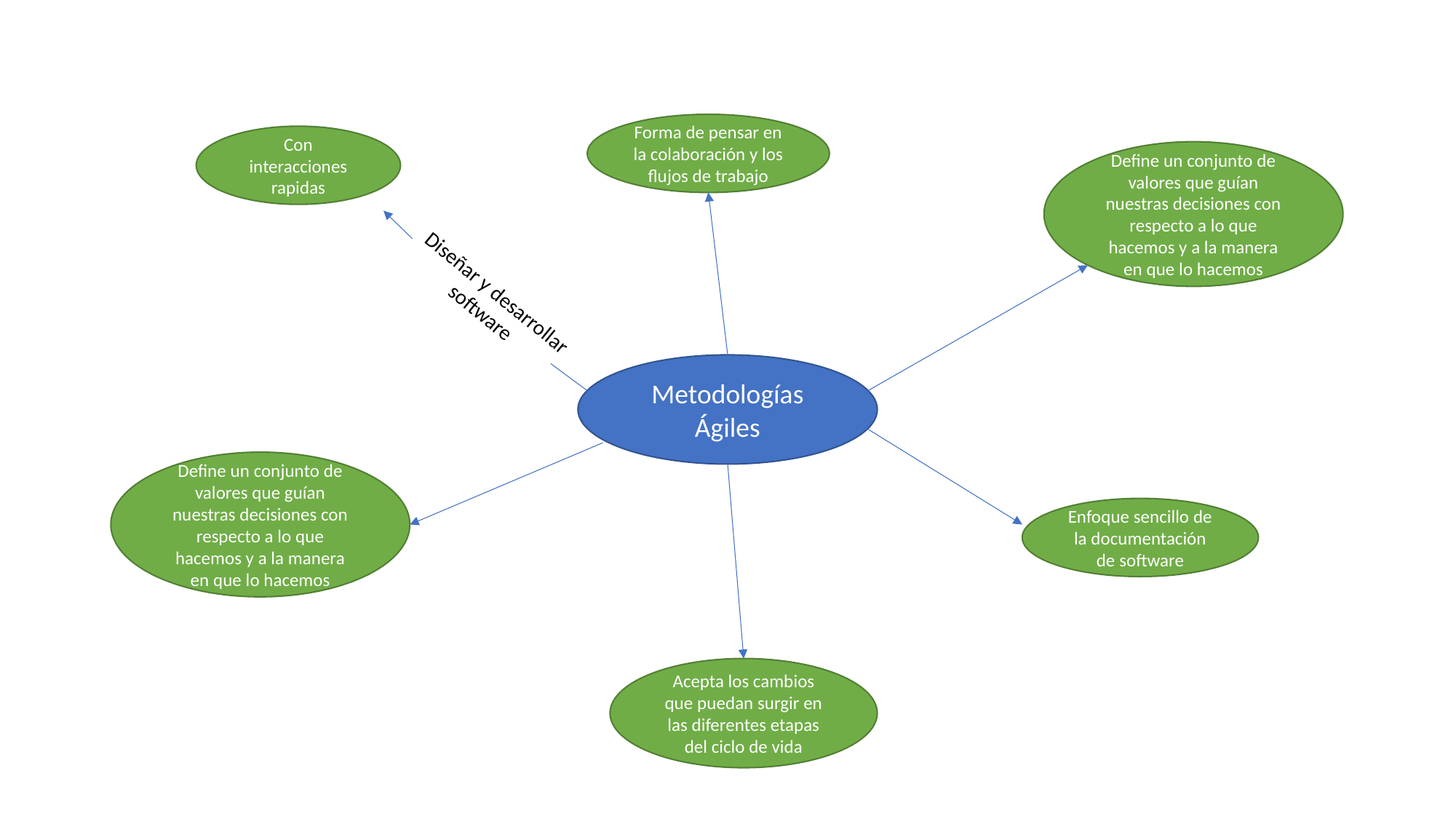

Forma de pensar en la colaboración y los flujos de trabajo
Con interacciones rapidas
Define un conjunto de valores que guían nuestras decisiones con respecto a lo que hacemos y a la manera en que lo hacemos
Diseñar y desarrollar
software
Metodologías
Ágiles
Define un conjunto de valores que guían nuestras decisiones con respecto a lo que hacemos y a la manera en que lo hacemos
Enfoque sencillo de la documentación de software
Acepta los cambios que puedan surgir en las diferentes etapas del ciclo de vida